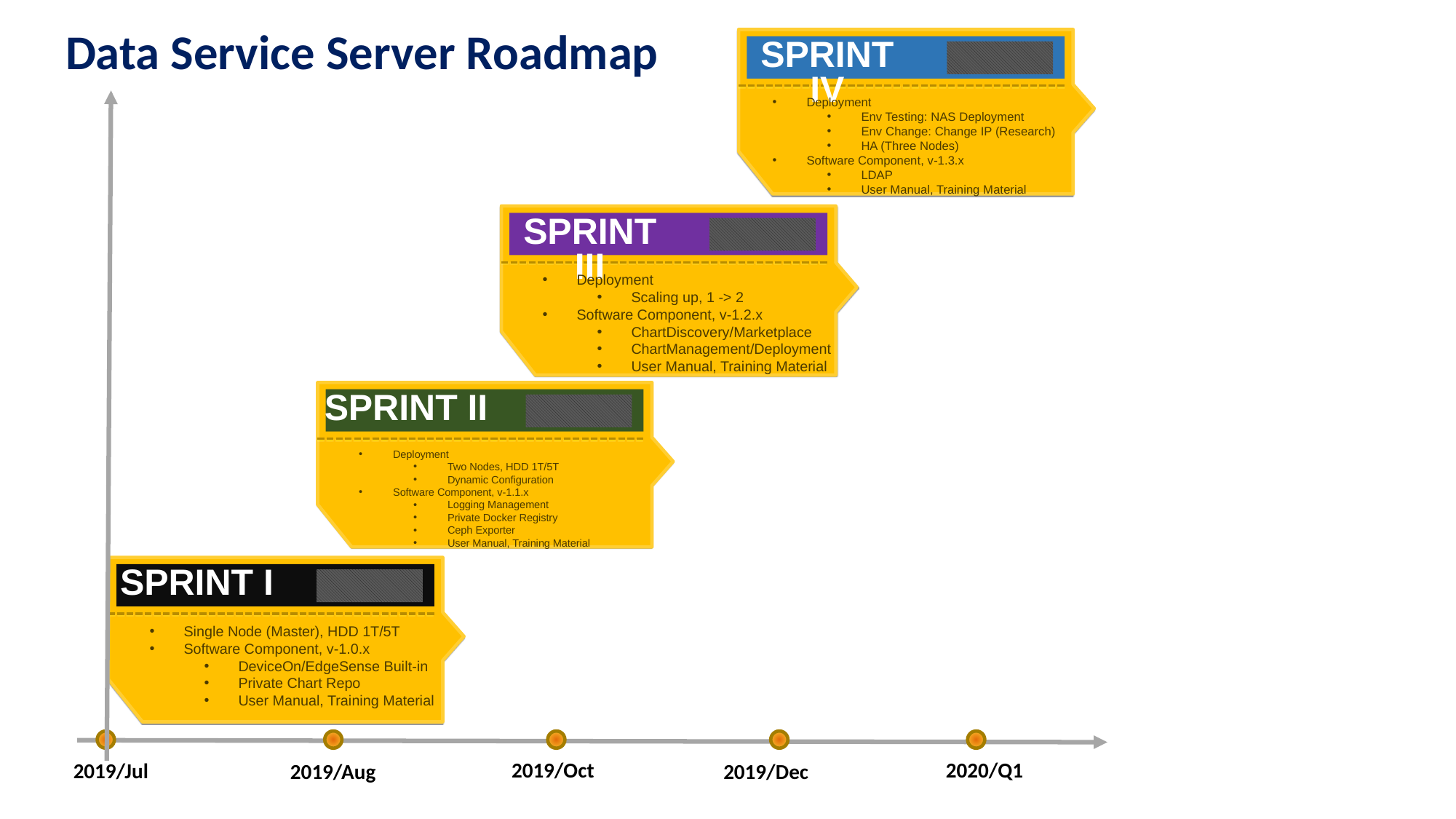

# Data Service Server Roadmap

SPRINT IV

Deployment
Env Testing: NAS Deployment
Env Change: Change IP (Research)
HA (Three Nodes)
Software Component, v-1.3.x
LDAP
User Manual, Training Material

SPRINT III

Deployment
Scaling up, 1 -> 2
Software Component, v-1.2.x
ChartDiscovery/Marketplace
ChartManagement/Deployment
User Manual, Training Material

SPRINT II

Deployment
Two Nodes, HDD 1T/5T
Dynamic Configuration
Software Component, v-1.1.x
Logging Management
Private Docker Registry
Ceph Exporter
User Manual, Training Material

SPRINT I

Single Node (Master), HDD 1T/5T
Software Component, v-1.0.x
DeviceOn/EdgeSense Built-in
Private Chart Repo
User Manual, Training Material

2019/Oct
2020/Q1
2019/Jul
2019/Aug
2019/Dec